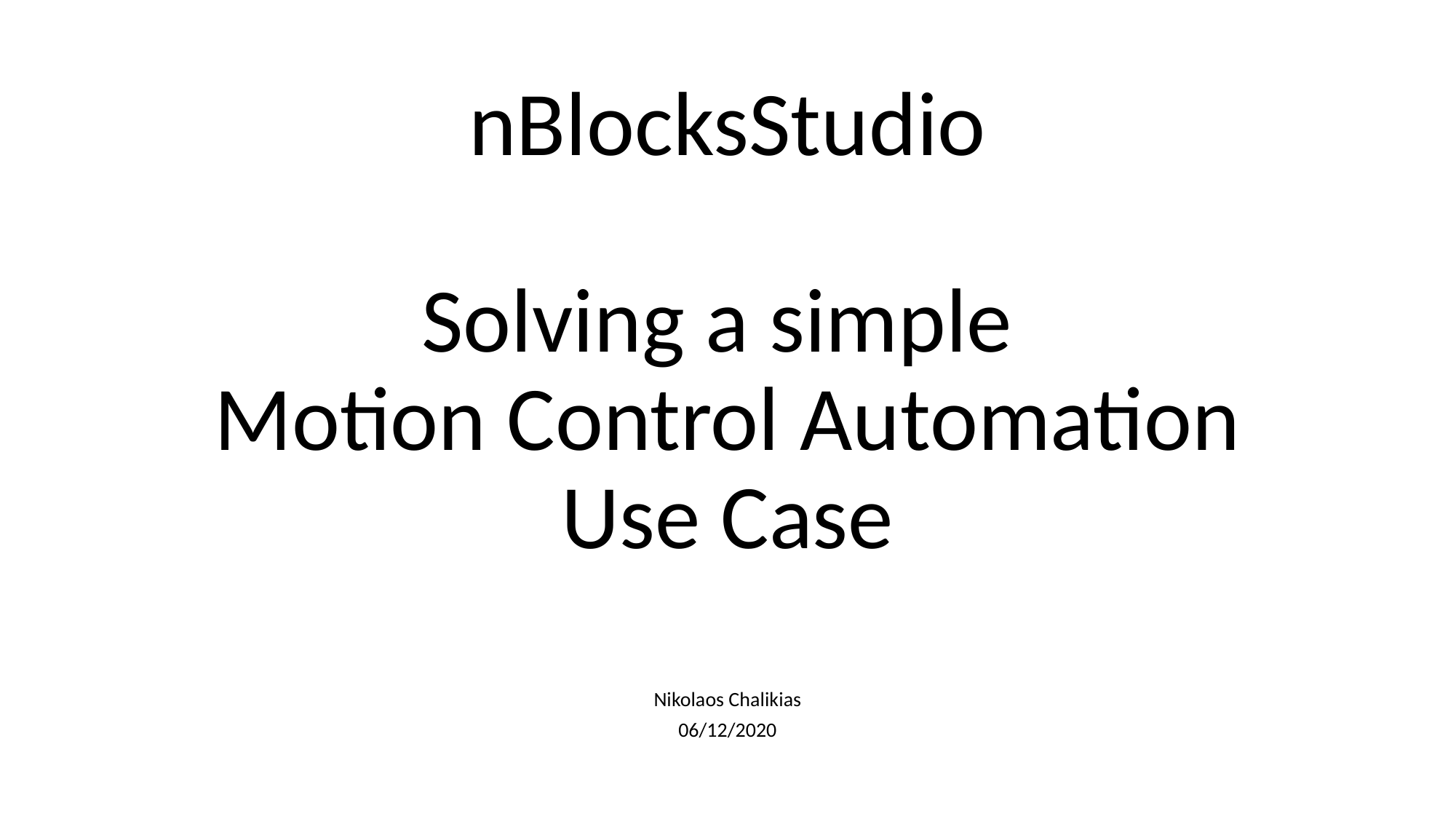

# nBlocksStudio Solving a simple Motion Control Automation Use Case
Nikolaos Chalikias
06/12/2020